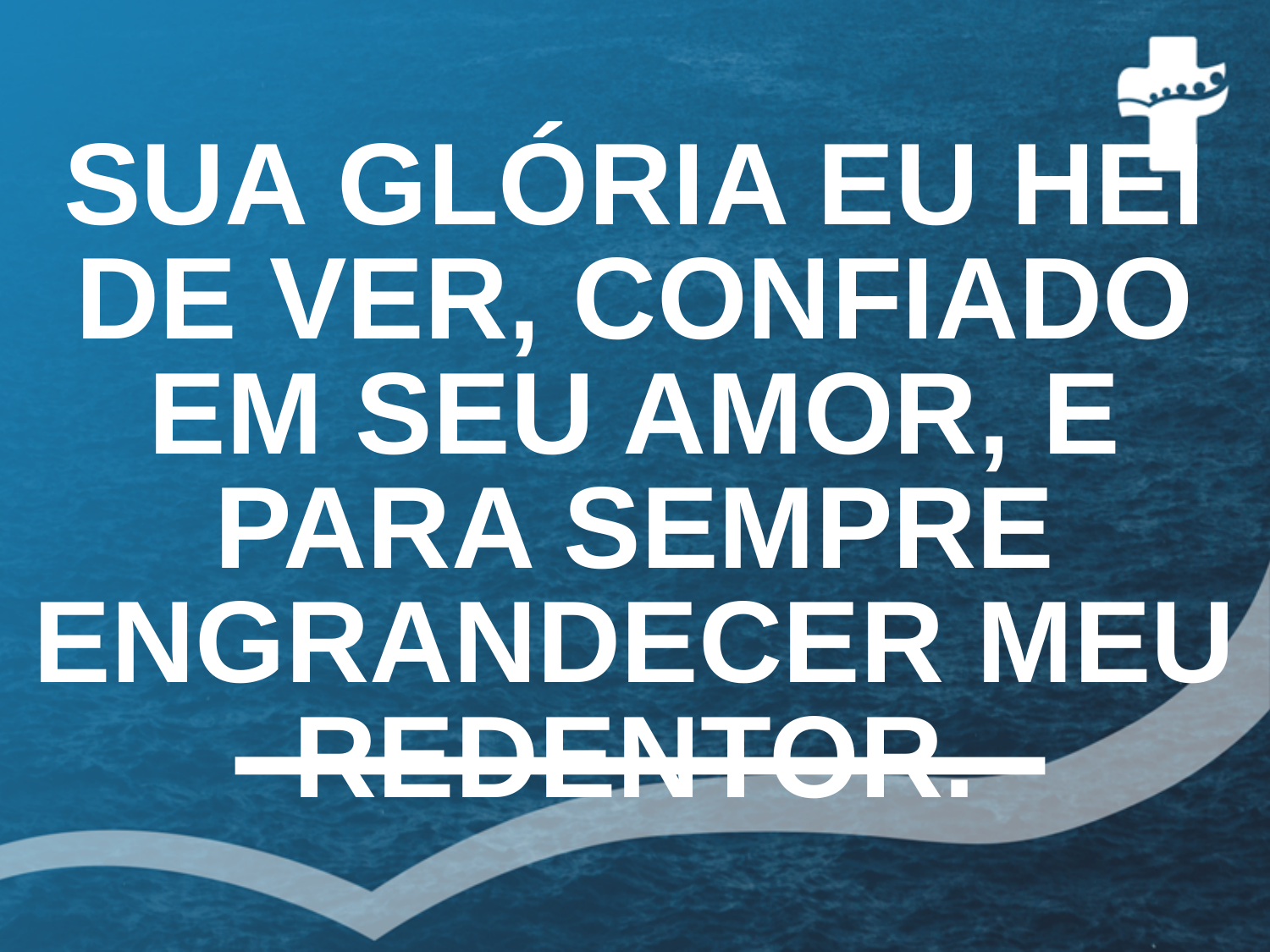

# SUA GLÓRIA EU HEI DE VER, CONFIADO EM SEU AMOR, E PARA SEMPRE ENGRANDECER MEU REDENTOR.